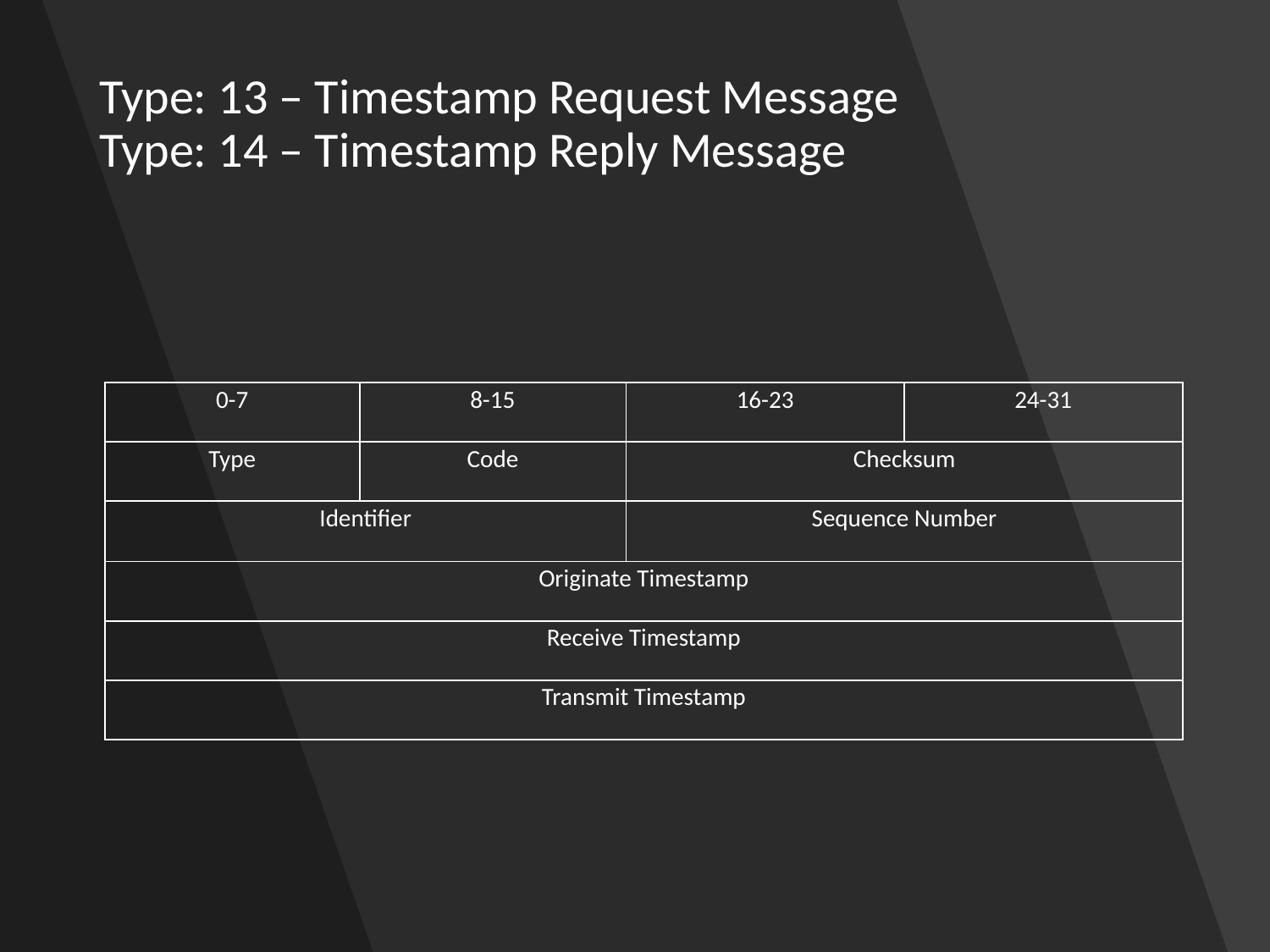

# Type: 13 – Timestamp Request Message Type: 14 – Timestamp Reply Message

| 0-7 | 8-15 | 16-23 | 24-31 |
| --- | --- | --- | --- |
| Type | Code | Checksum |  |
| Identifier |  | Sequence Number |  |
| Originate Timestamp |  |  |  |
| Receive Timestamp |  |  |  |
| Transmit Timestamp |  |  |  |